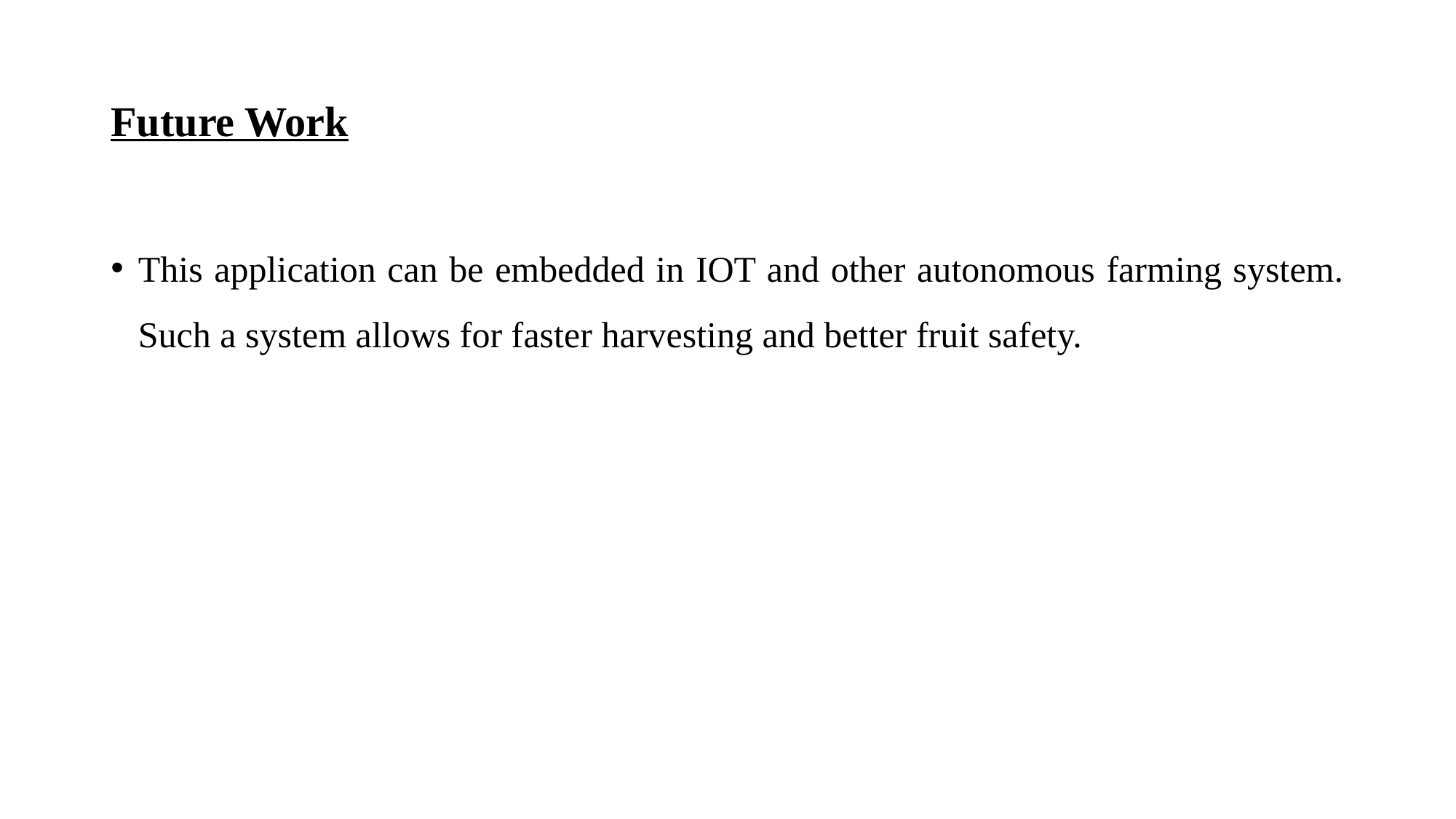

# Future Work
This application can be embedded in IOT and other autonomous farming system. Such a system allows for faster harvesting and better fruit safety.